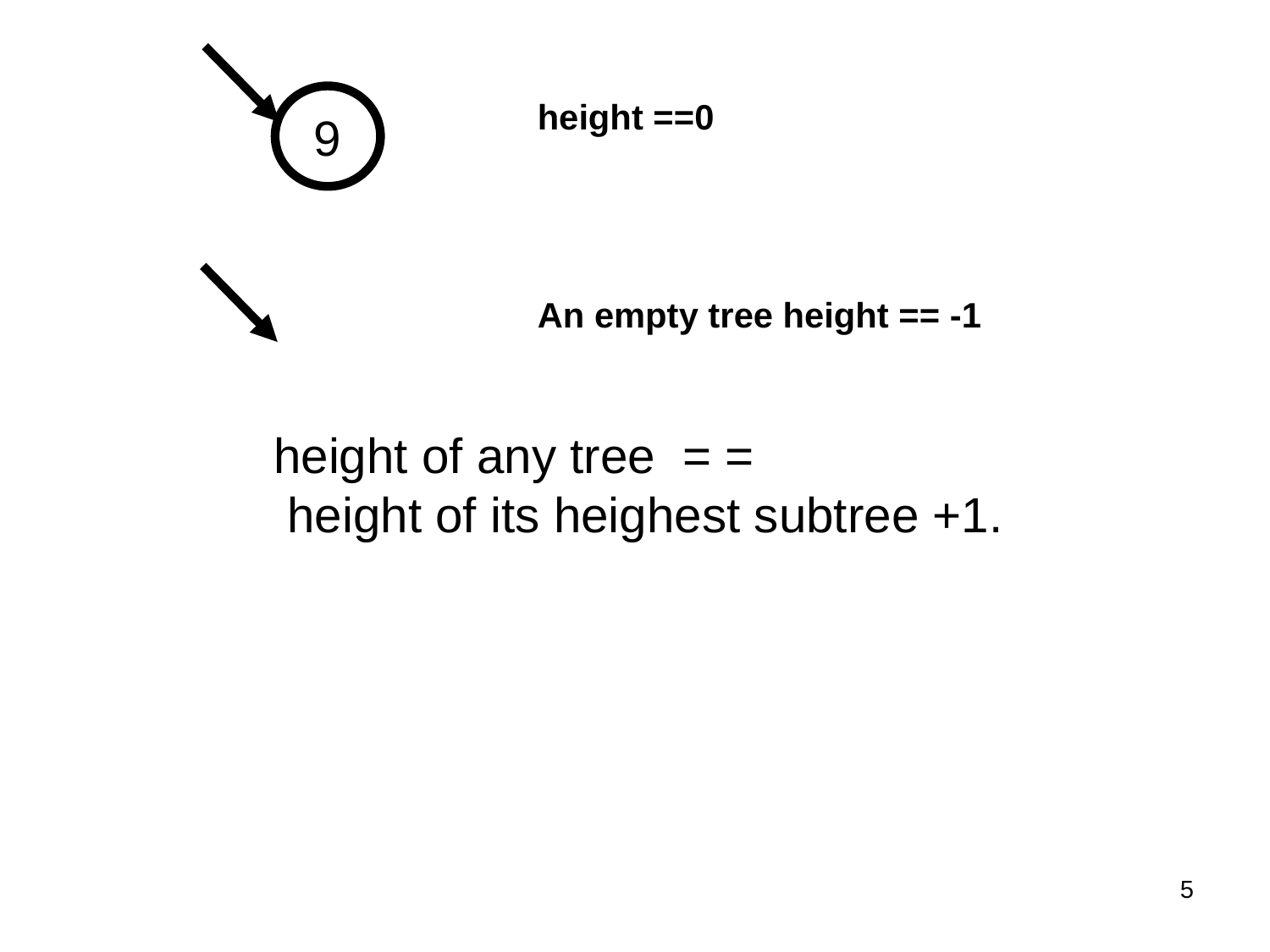

9
height ==0
An empty tree height == -1
height of any tree  = =
 height of its heighest subtree +1.
5